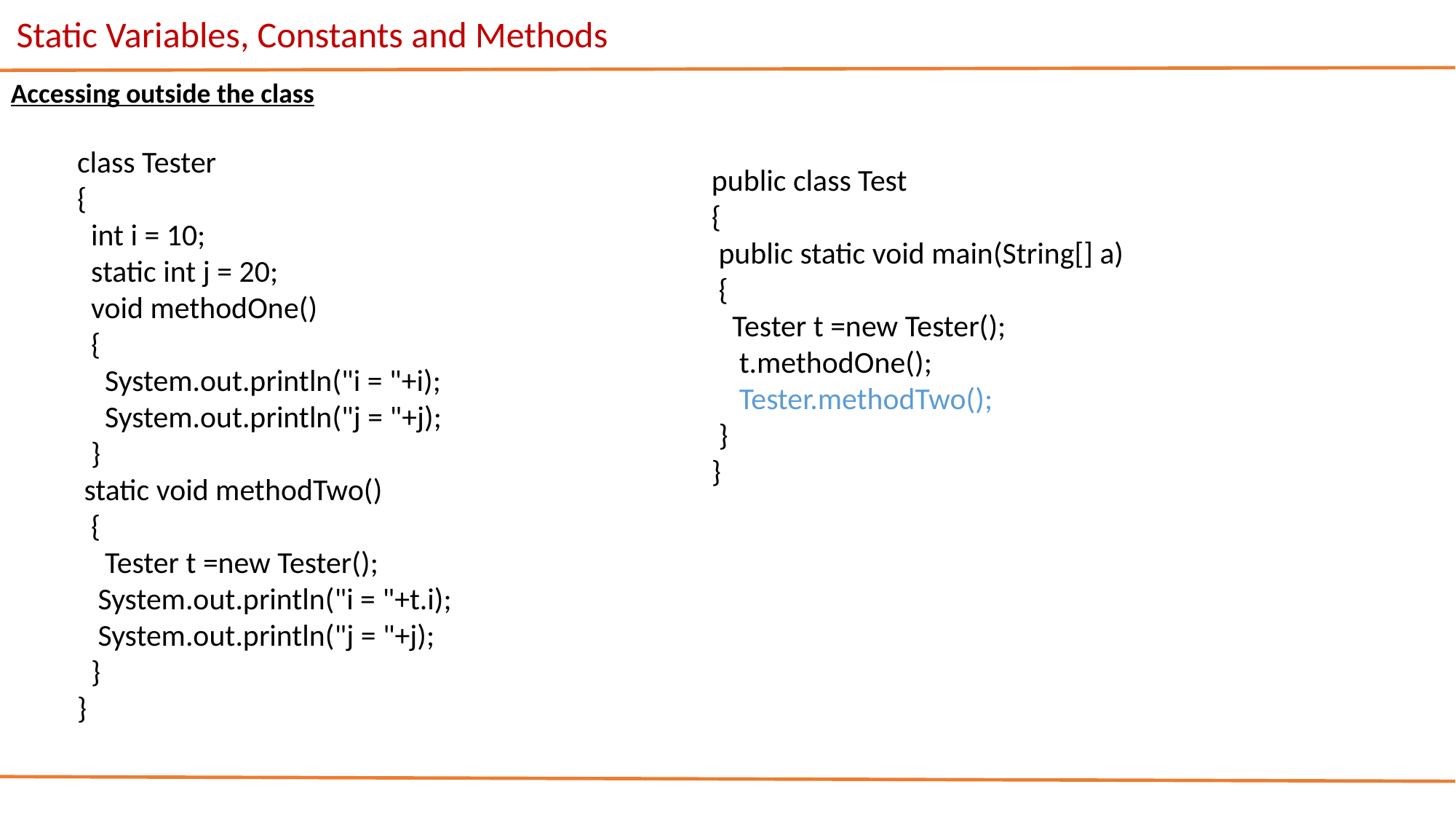

Static Variables, Constants and Methods
Accessing outside the class
class Tester
{
  int i = 10;
  static int j = 20;
  void methodOne()
  {
    System.out.println("i = "+i);
    System.out.println("j = "+j);
  }
 static void methodTwo()
  {
    Tester t =new Tester();
   System.out.println("i = "+t.i);
   System.out.println("j = "+j);
  }
}
public class Test
{
 public static void main(String[] a)
 {
   Tester t =new Tester();
    t.methodOne();
    Tester.methodTwo();
 }
}